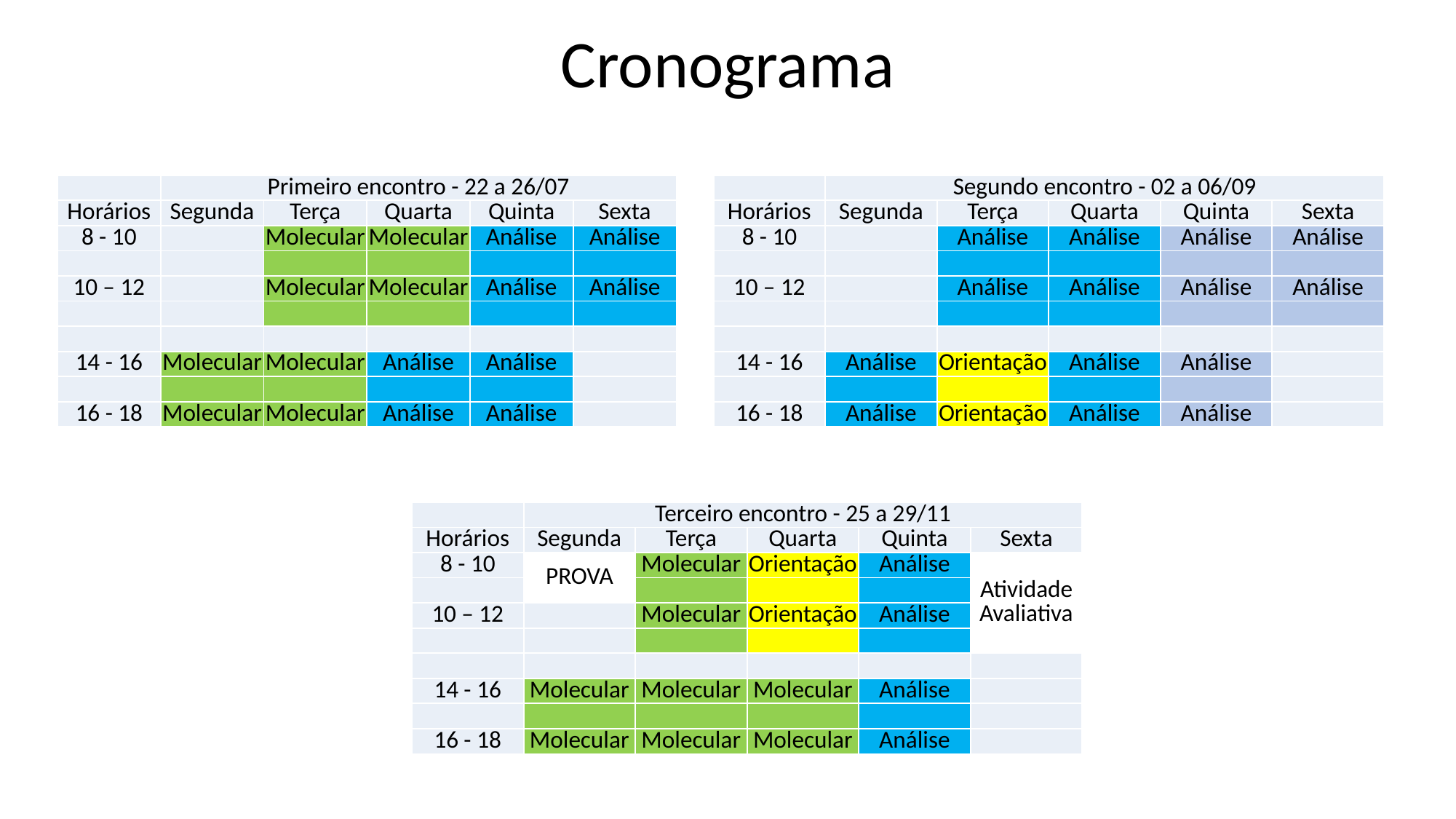

# Cronograma
|  | Primeiro encontro - 22 a 26/07 |  |  |  |  |
| --- | --- | --- | --- | --- | --- |
| Horários | Segunda | Terça | Quarta | Quinta | Sexta |
| 8 - 10 |  | Molecular | Molecular | Análise | Análise |
|  |  |  |  |  |  |
| 10 – 12 |  | Molecular | Molecular | Análise | Análise |
|  |  |  |  |  |  |
|  |  |  |  |  |  |
| 14 - 16 | Molecular | Molecular | Análise | Análise |  |
|  |  |  |  |  |  |
| 16 - 18 | Molecular | Molecular | Análise | Análise |  |
|  | Segundo encontro - 02 a 06/09 |  |  |  |  |
| --- | --- | --- | --- | --- | --- |
| Horários | Segunda | Terça | Quarta | Quinta | Sexta |
| 8 - 10 |  | Análise | Análise | Análise | Análise |
|  |  |  |  |  |  |
| 10 – 12 |  | Análise | Análise | Análise | Análise |
|  |  |  |  |  |  |
|  |  |  |  |  |  |
| 14 - 16 | Análise | Orientação | Análise | Análise |  |
|  |  |  |  |  |  |
| 16 - 18 | Análise | Orientação | Análise | Análise |  |
|  | Terceiro encontro - 25 a 29/11 |  |  |  |  |
| --- | --- | --- | --- | --- | --- |
| Horários | Segunda | Terça | Quarta | Quinta | Sexta |
| 8 - 10 | PROVA | Molecular | Orientação | Análise | Atividade Avaliativa |
|  |  |  |  |  |  |
| 10 – 12 |  | Molecular | Orientação | Análise |  |
|  |  |  |  |  |  |
|  |  |  |  |  |  |
| 14 - 16 | Molecular | Molecular | Molecular | Análise |  |
|  |  |  |  |  |  |
| 16 - 18 | Molecular | Molecular | Molecular | Análise |  |